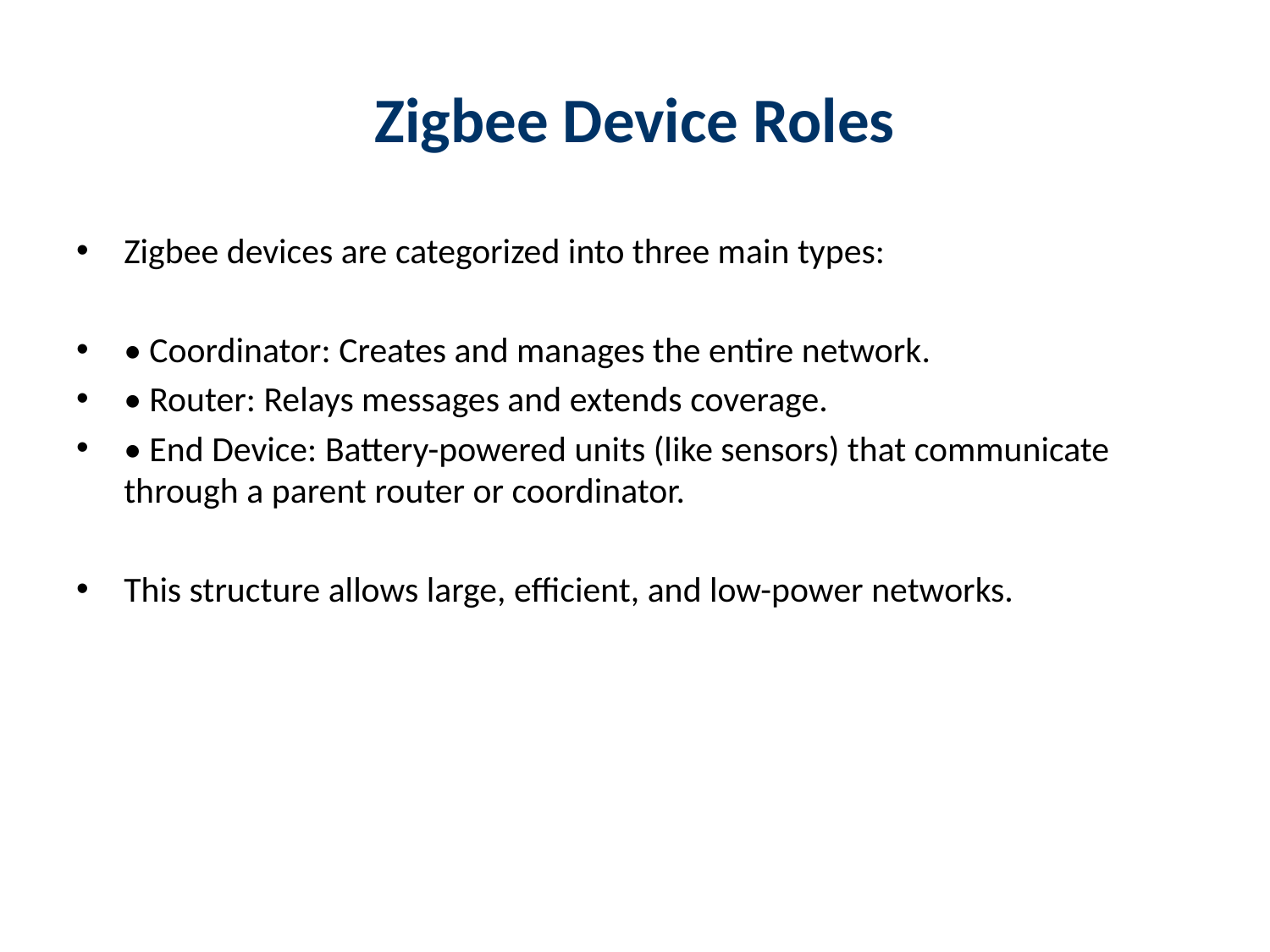

# Zigbee Device Roles
Zigbee devices are categorized into three main types:

• Coordinator: Creates and manages the entire network.
• Router: Relays messages and extends coverage.
• End Device: Battery-powered units (like sensors) that communicate through a parent router or coordinator.

This structure allows large, efficient, and low-power networks.